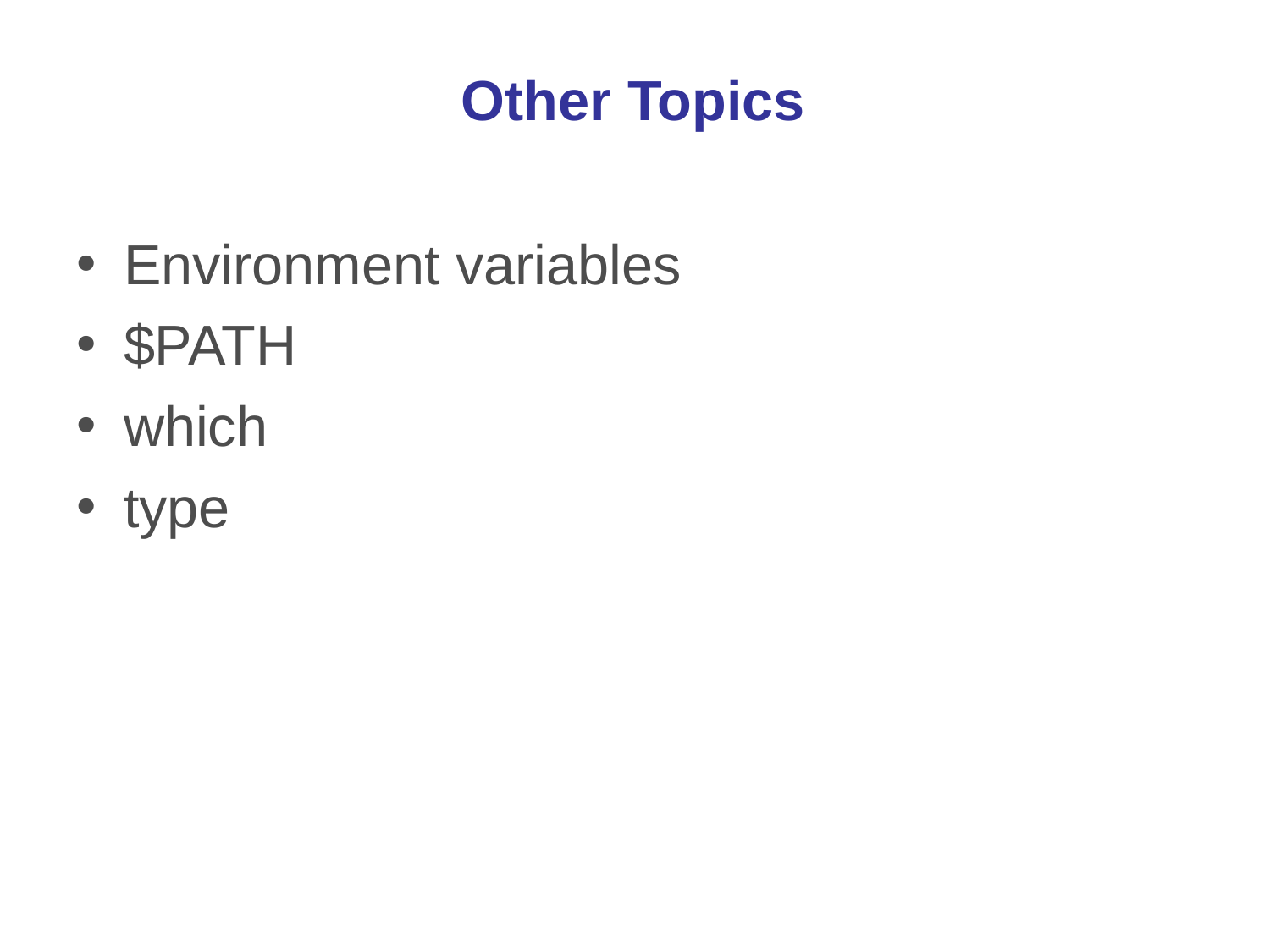

# Other Topics
Environment variables
$PATH
which
type